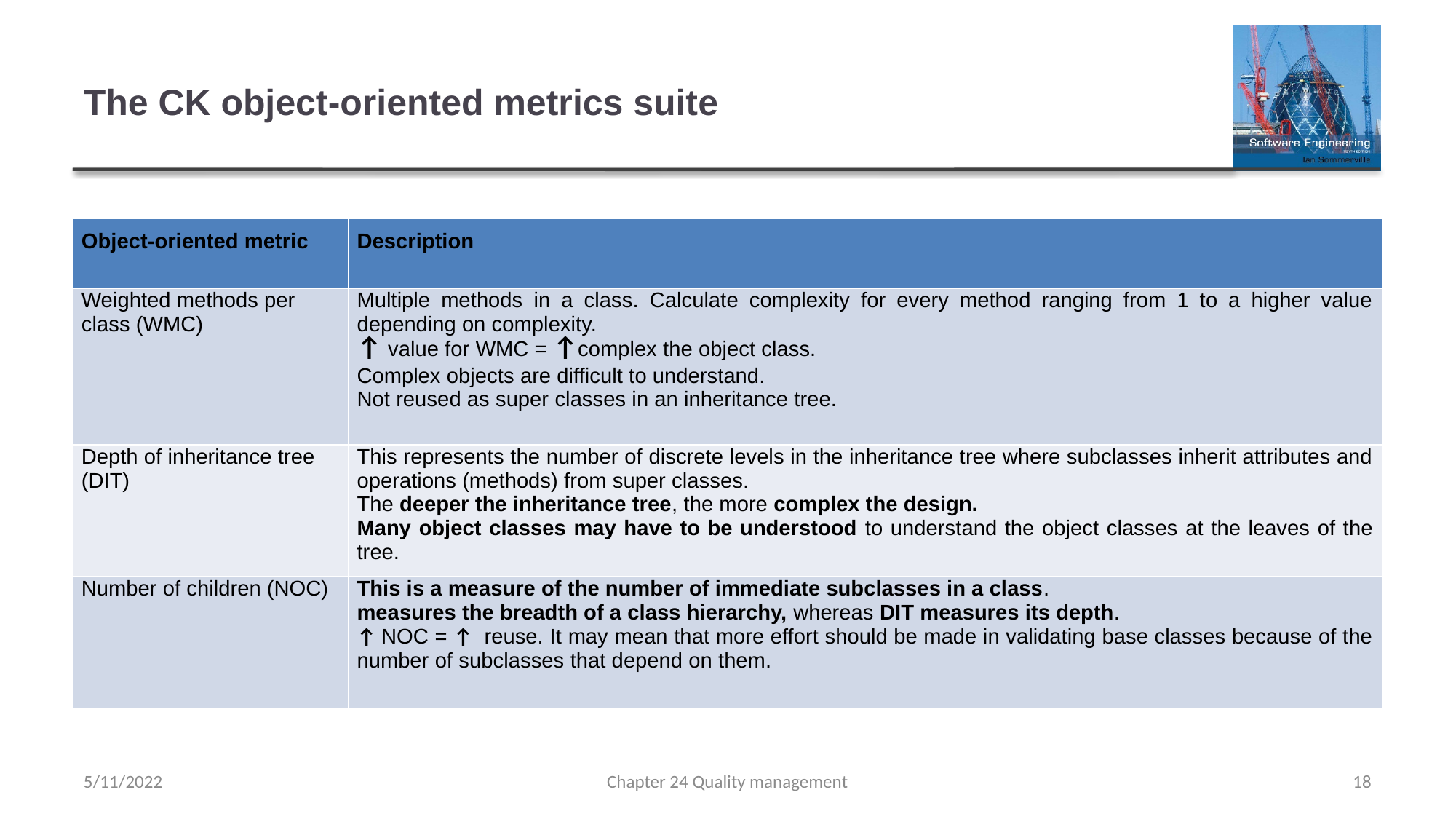

# The CK object-oriented metrics suite
| Object-oriented metric | Description |
| --- | --- |
| Weighted methods per class (WMC) | Multiple methods in a class. Calculate complexity for every method ranging from 1 to a higher value depending on complexity. ↑ value for WMC = ↑complex the object class. Complex objects are difficult to understand. Not reused as super classes in an inheritance tree. |
| Depth of inheritance tree (DIT) | This represents the number of discrete levels in the inheritance tree where subclasses inherit attributes and operations (methods) from super classes. The deeper the inheritance tree, the more complex the design. Many object classes may have to be understood to understand the object classes at the leaves of the tree. |
| Number of children (NOC) | This is a measure of the number of immediate subclasses in a class. measures the breadth of a class hierarchy, whereas DIT measures its depth. ↑ NOC = ↑ reuse. It may mean that more effort should be made in validating base classes because of the number of subclasses that depend on them. |
5/11/2022
Chapter 24 Quality management
18